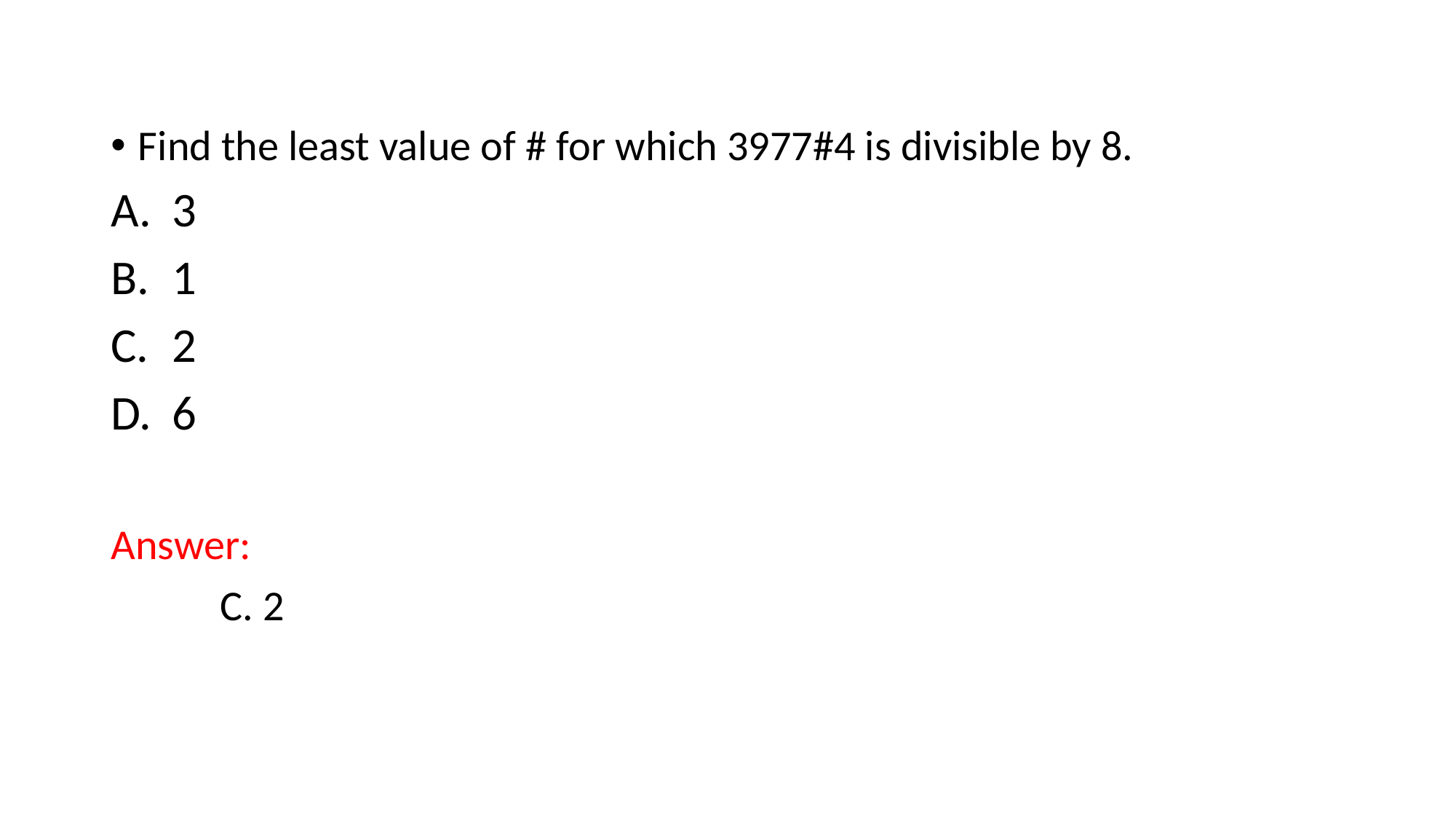

Find the least value of # for which 3977#4 is divisible by 8.
3
1
2
6

Answer:
	C. 2